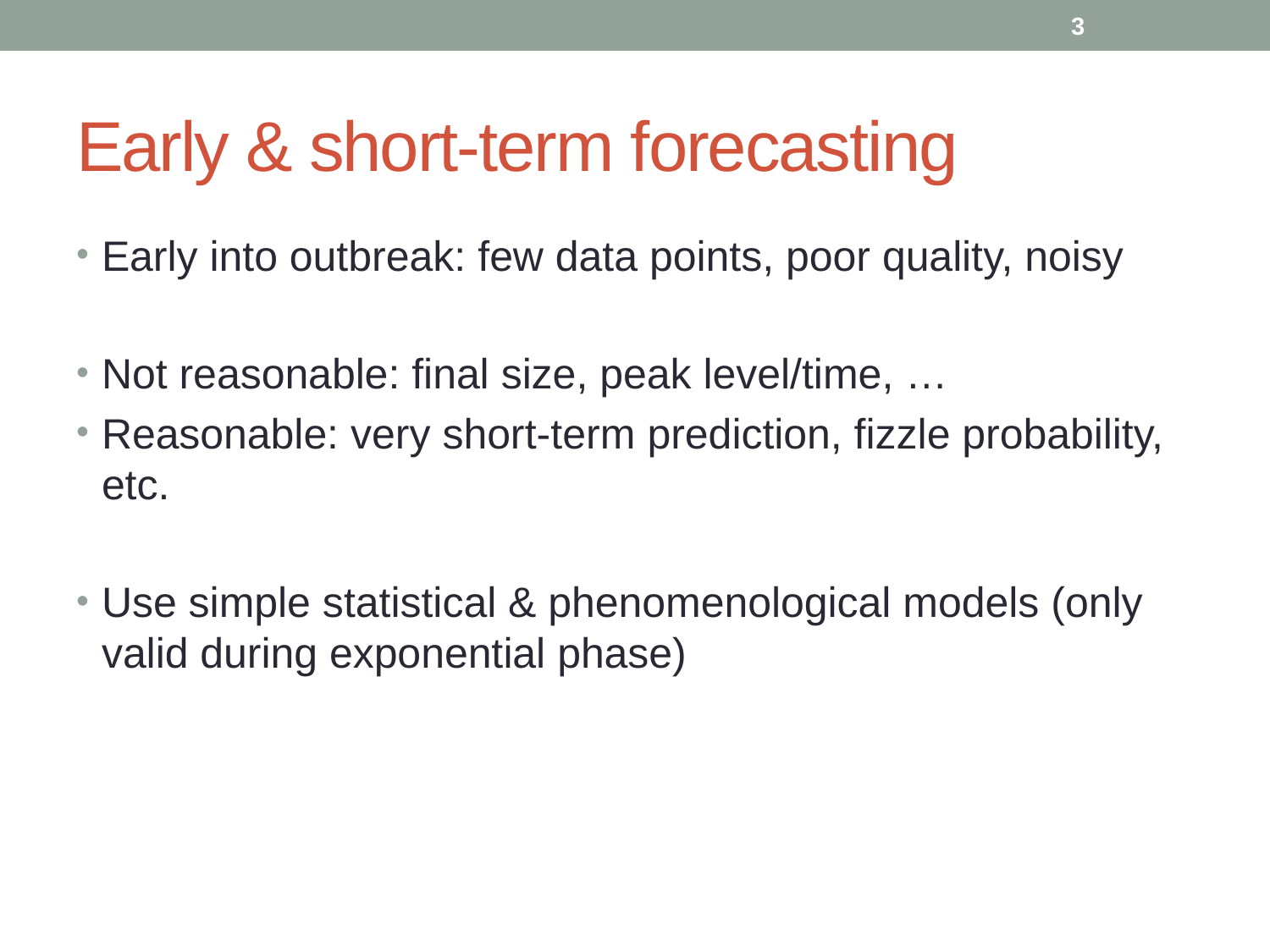

3
# Early & short-term forecasting
Early into outbreak: few data points, poor quality, noisy

Not reasonable: final size, peak level/time, …
Reasonable: very short-term prediction, fizzle probability, etc.

Use simple statistical & phenomenological models (only valid during exponential phase)